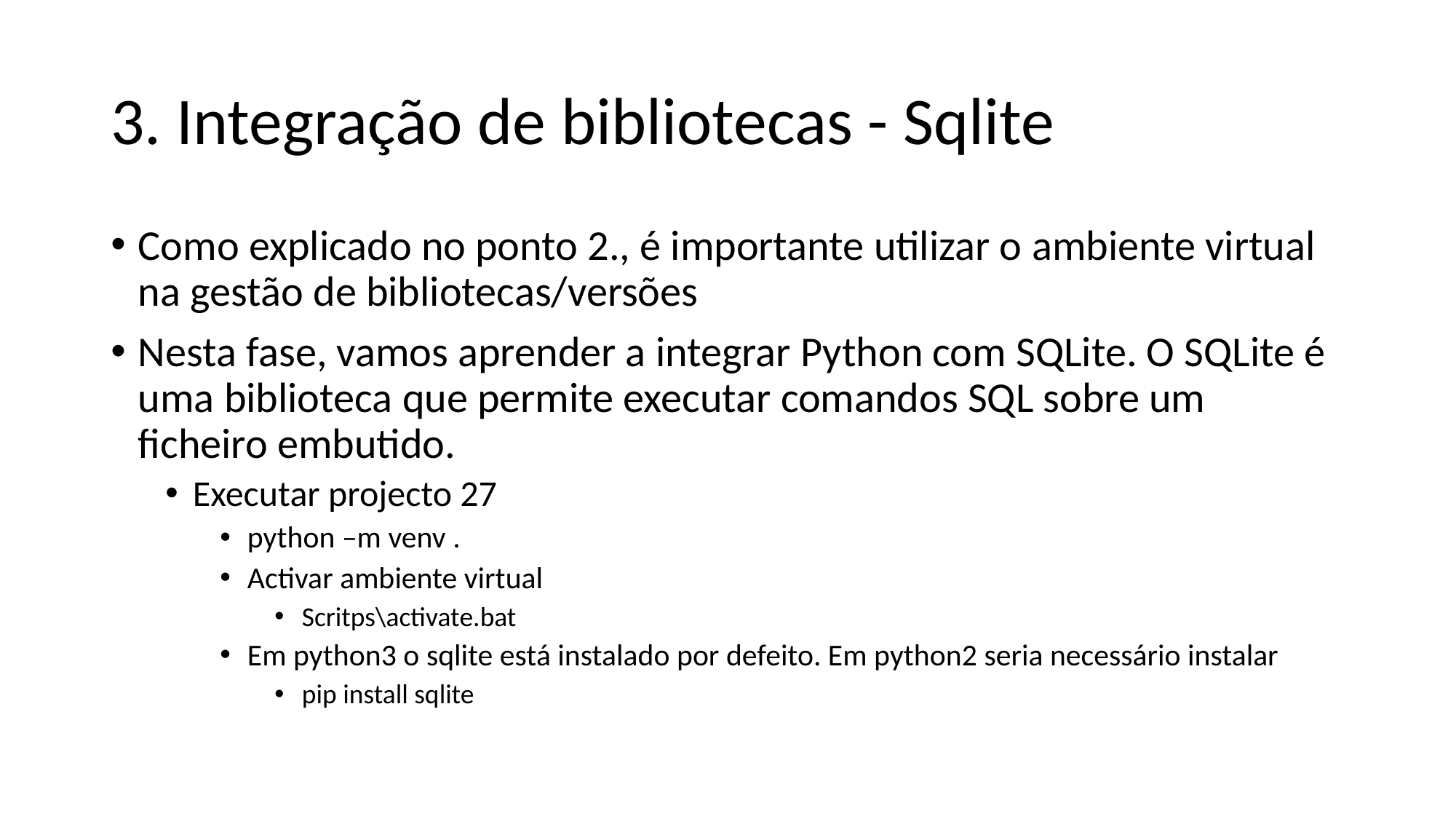

# 3. Integração de bibliotecas - Sqlite
Como explicado no ponto 2., é importante utilizar o ambiente virtual na gestão de bibliotecas/versões
Nesta fase, vamos aprender a integrar Python com SQLite. O SQLite é uma biblioteca que permite executar comandos SQL sobre um ficheiro embutido.
Executar projecto 27
python –m venv .
Activar ambiente virtual
Scritps\activate.bat
Em python3 o sqlite está instalado por defeito. Em python2 seria necessário instalar
pip install sqlite